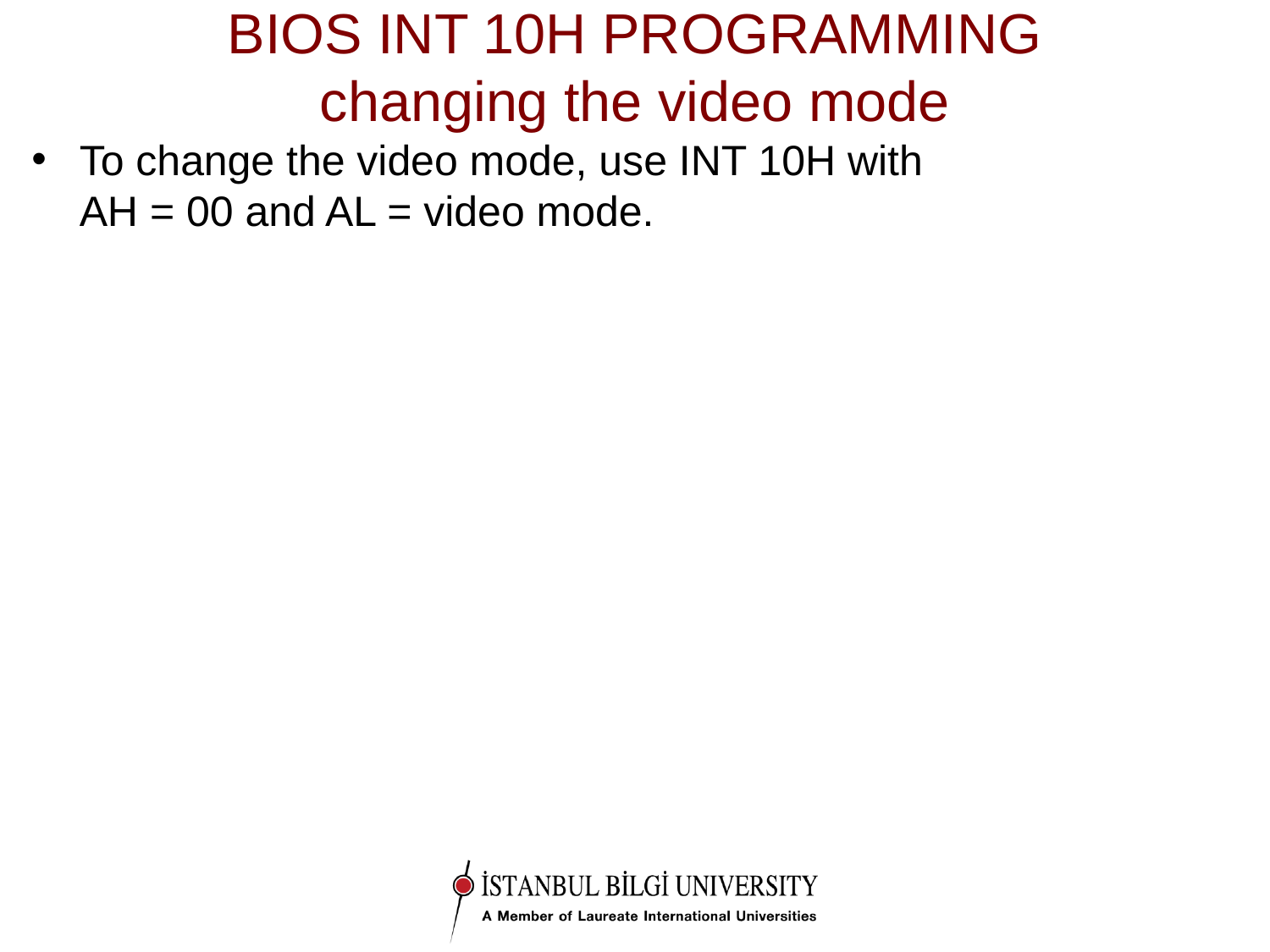

# BIOS INT 10H PROGRAMMING changing the video mode
To change the video mode, use INT 10H with
AH = 00 and AL = video mode.